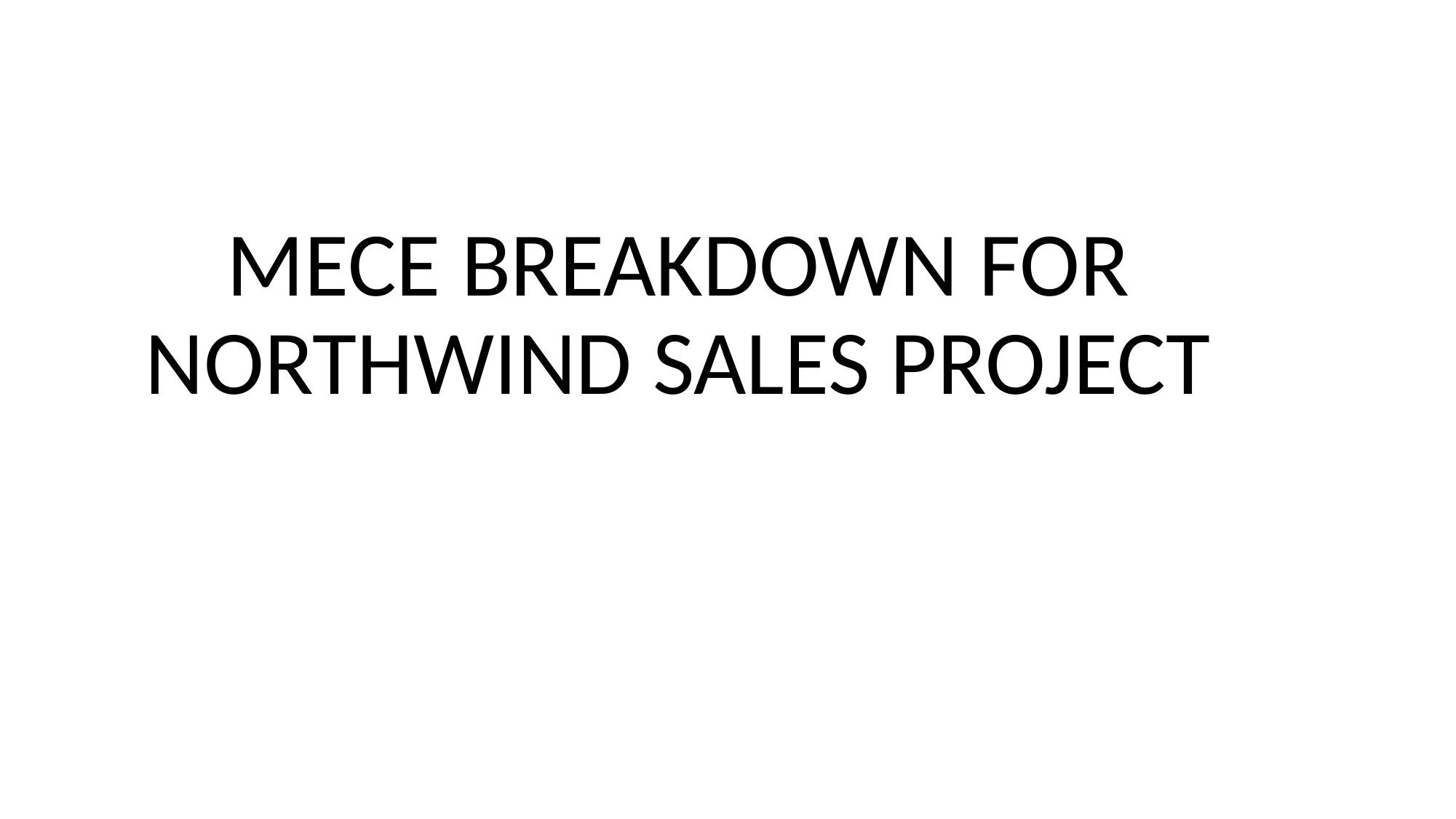

# MECE BREAKDOWN FOR NORTHWIND SALES PROJECT